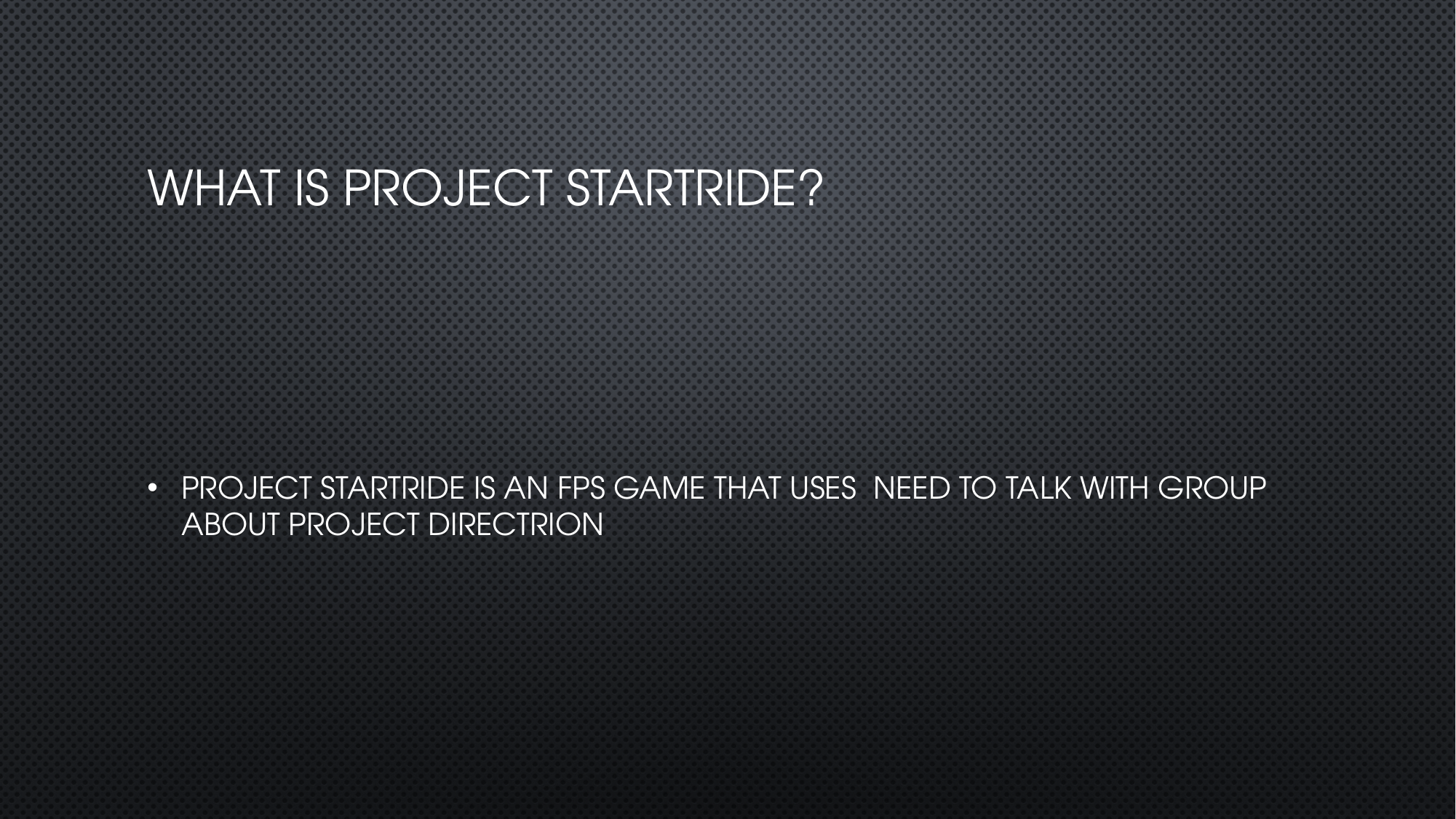

# What is Project Startride?
Project Startride is an FPS game that uses  NEED TO TALK WITH GROUP ABOUT PROJECT DIRECTRION